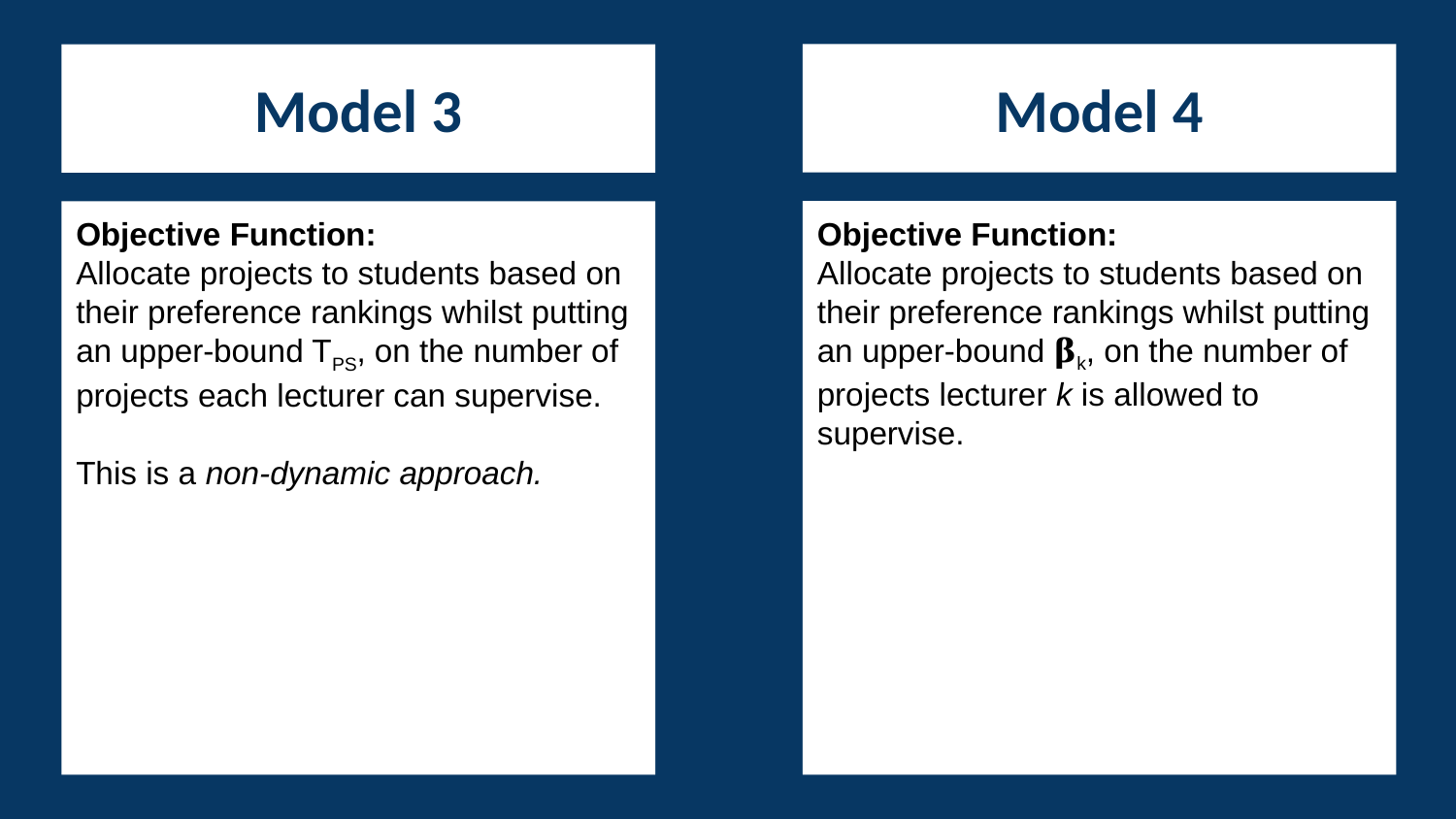

Model 4
Model 3

Objective Function:
Allocate projects to students based on their preference rankings whilst putting an upper-bound 𝛃k, on the number of projects lecturer k is allowed to supervise.

Objective Function:
Allocate projects to students based on their preference rankings whilst putting an upper-bound TPS, on the number of projects each lecturer can supervise.

This is a non-dynamic approach.